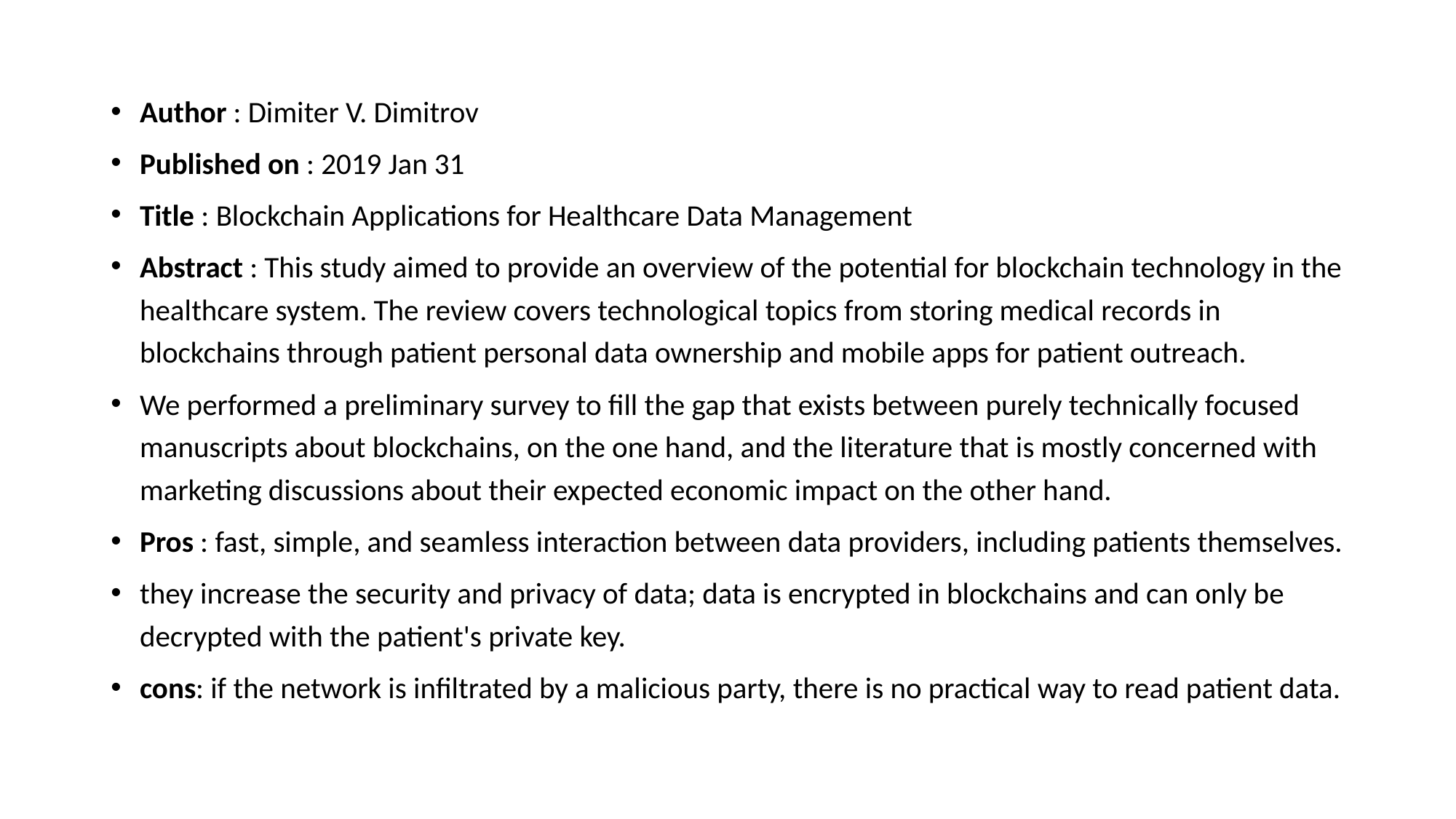

Author : Dimiter V. Dimitrov
Published on : 2019 Jan 31
Title : Blockchain Applications for Healthcare Data Management
Abstract : This study aimed to provide an overview of the potential for blockchain technology in the healthcare system. The review covers technological topics from storing medical records in blockchains through patient personal data ownership and mobile apps for patient outreach.
We performed a preliminary survey to fill the gap that exists between purely technically focused manuscripts about blockchains, on the one hand, and the literature that is mostly concerned with marketing discussions about their expected economic impact on the other hand.
Pros : fast, simple, and seamless interaction between data providers, including patients themselves.
they increase the security and privacy of data; data is encrypted in blockchains and can only be decrypted with the patient's private key.
cons: if the network is infiltrated by a malicious party, there is no practical way to read patient data.